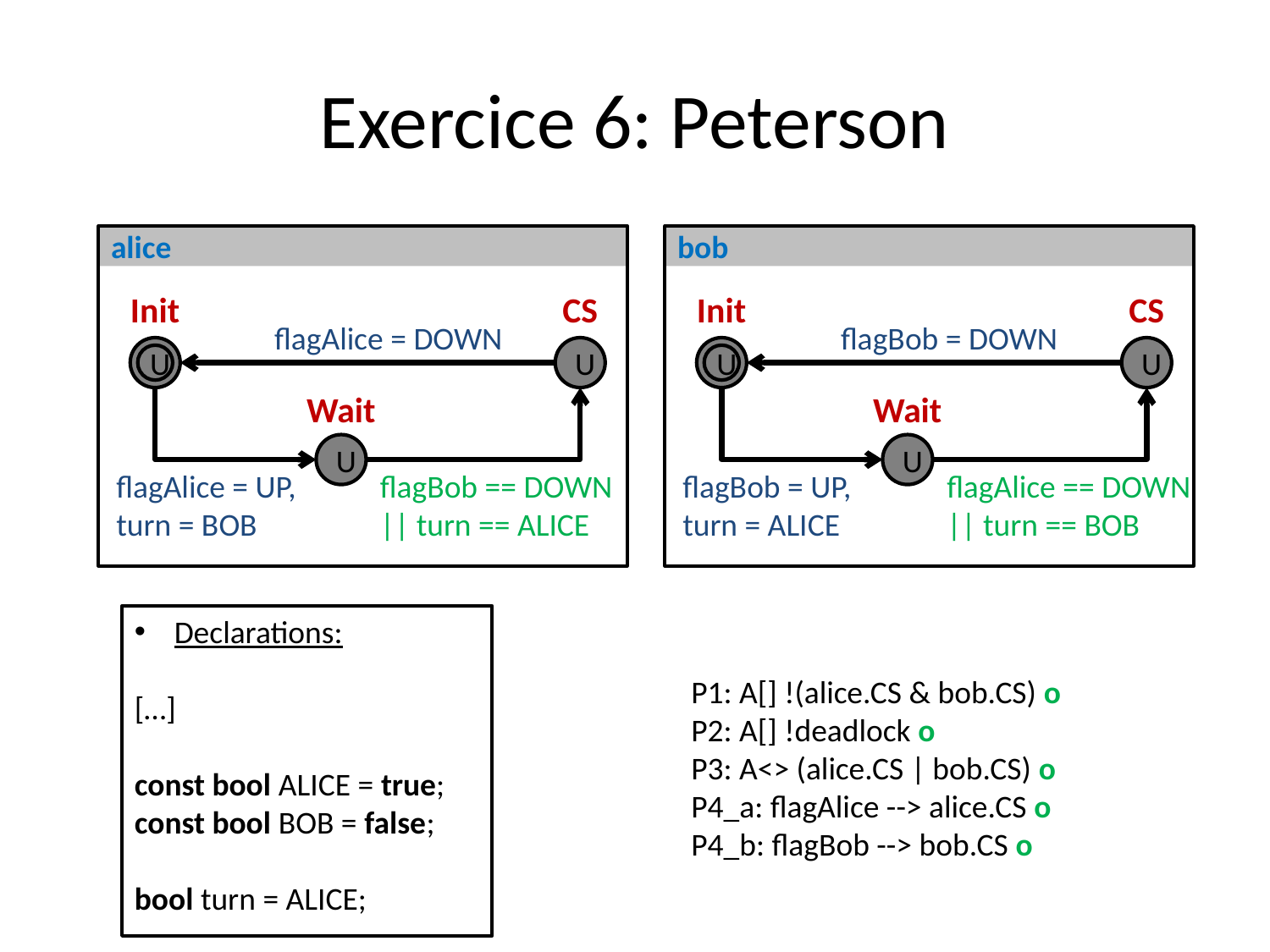

# Exercice 6: Peterson

alice

bob
Init
CS
Init
CS
flagAlice = DOWN
flagBob = DOWN
U
U
U

U

Wait
Wait
U
U
flagAlice = UP,
turn = BOB
flagBob == DOWN
|| turn == ALICE
flagBob = UP,
turn = ALICE
flagAlice == DOWN
|| turn == BOB
Declarations:

[…]

const bool ALICE = true;
const bool BOB = false;

bool turn = ALICE;
P1: A[] !(alice.CS & bob.CS) o
P2: A[] !deadlock o
P3: A<> (alice.CS | bob.CS) o
P4_a: flagAlice --> alice.CS o
P4_b: flagBob --> bob.CS o